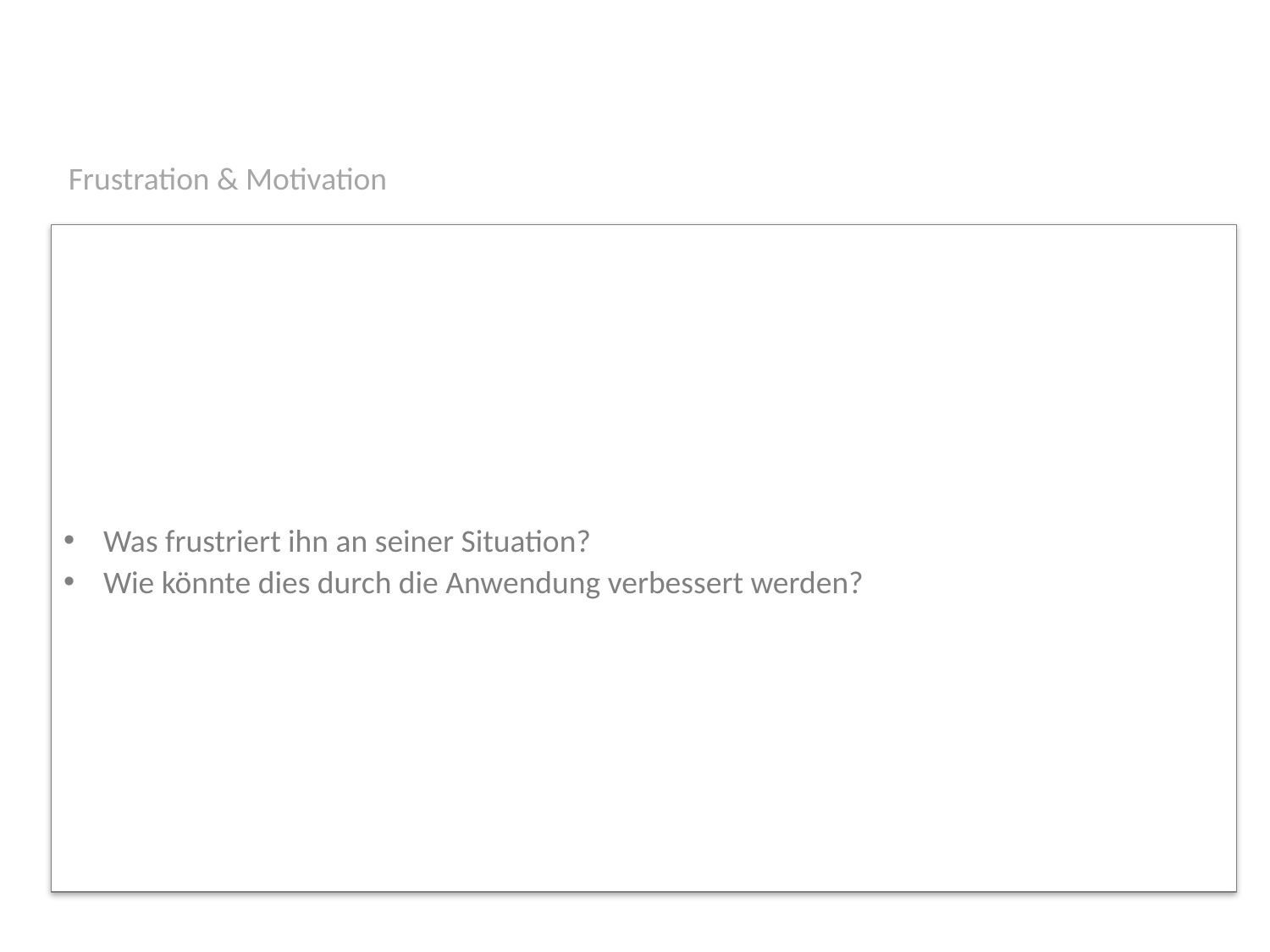

Frustration & Motivation
Was frustriert ihn an seiner Situation?
Wie könnte dies durch die Anwendung verbessert werden?